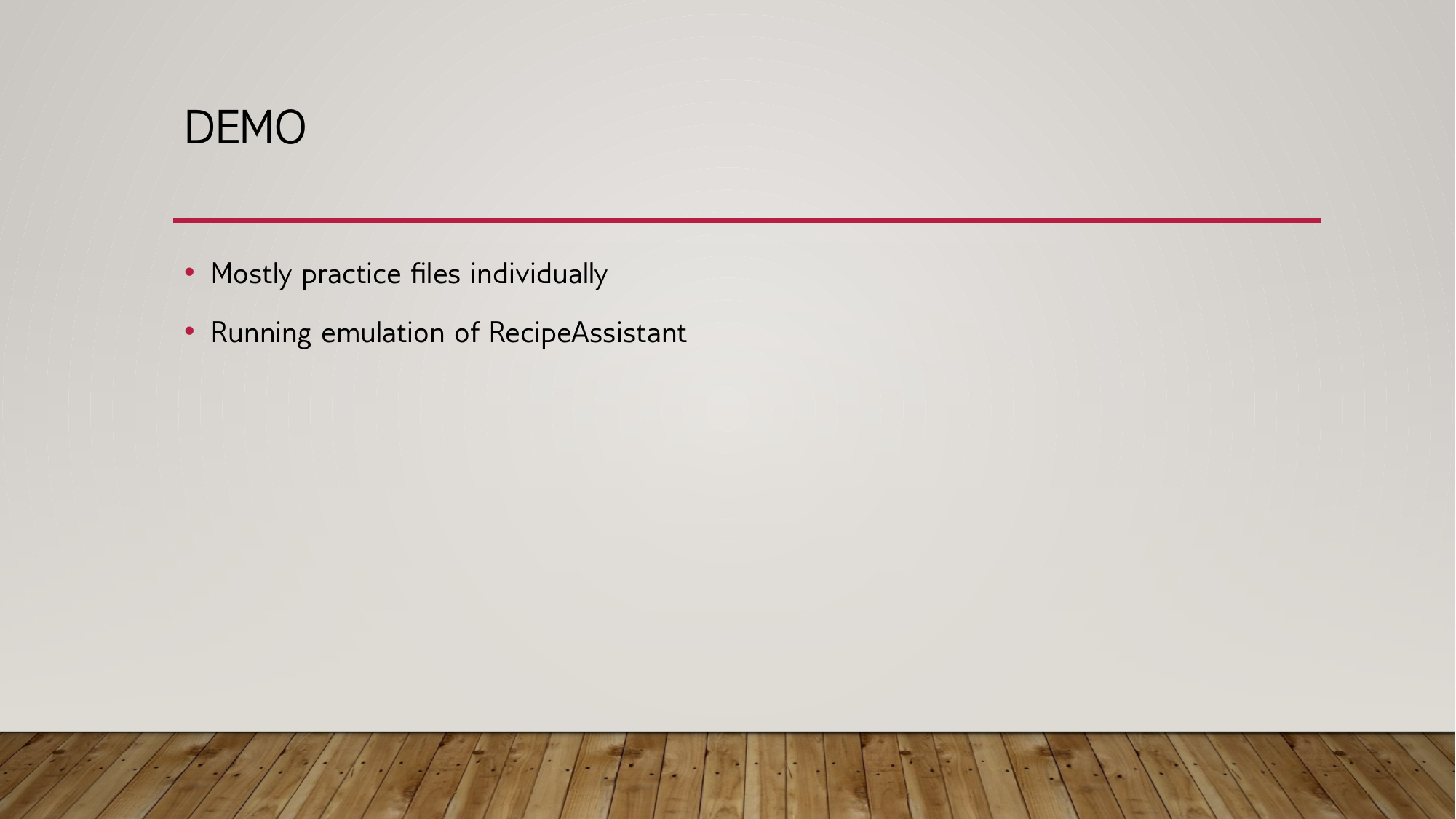

# Demo
Mostly practice files individually
Running emulation of RecipeAssistant